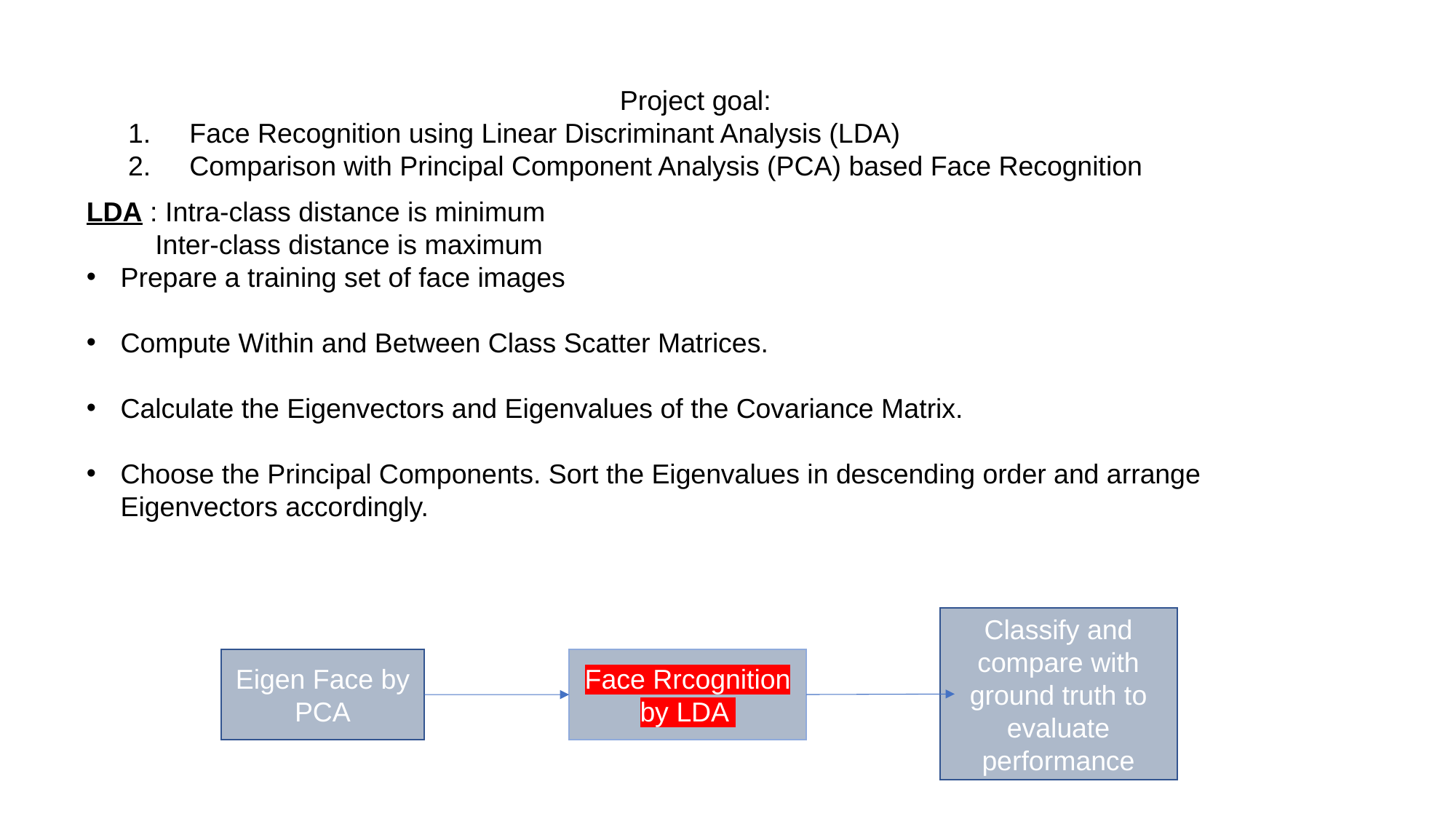

Project goal:
Face Recognition using Linear Discriminant Analysis (LDA)
Comparison with Principal Component Analysis (PCA) based Face Recognition

LDA : Intra-class distance is minimum
         Inter-class distance is maximum
Prepare a training set of face images

Compute Within and Between Class Scatter Matrices.

Calculate the Eigenvectors and Eigenvalues of the Covariance Matrix.

Choose the Principal Components. Sort the Eigenvalues in descending order and arrange Eigenvectors accordingly.

Classify and compare with ground truth to evaluate performance
Face Rrcognition by LDA
Eigen Face by PCA